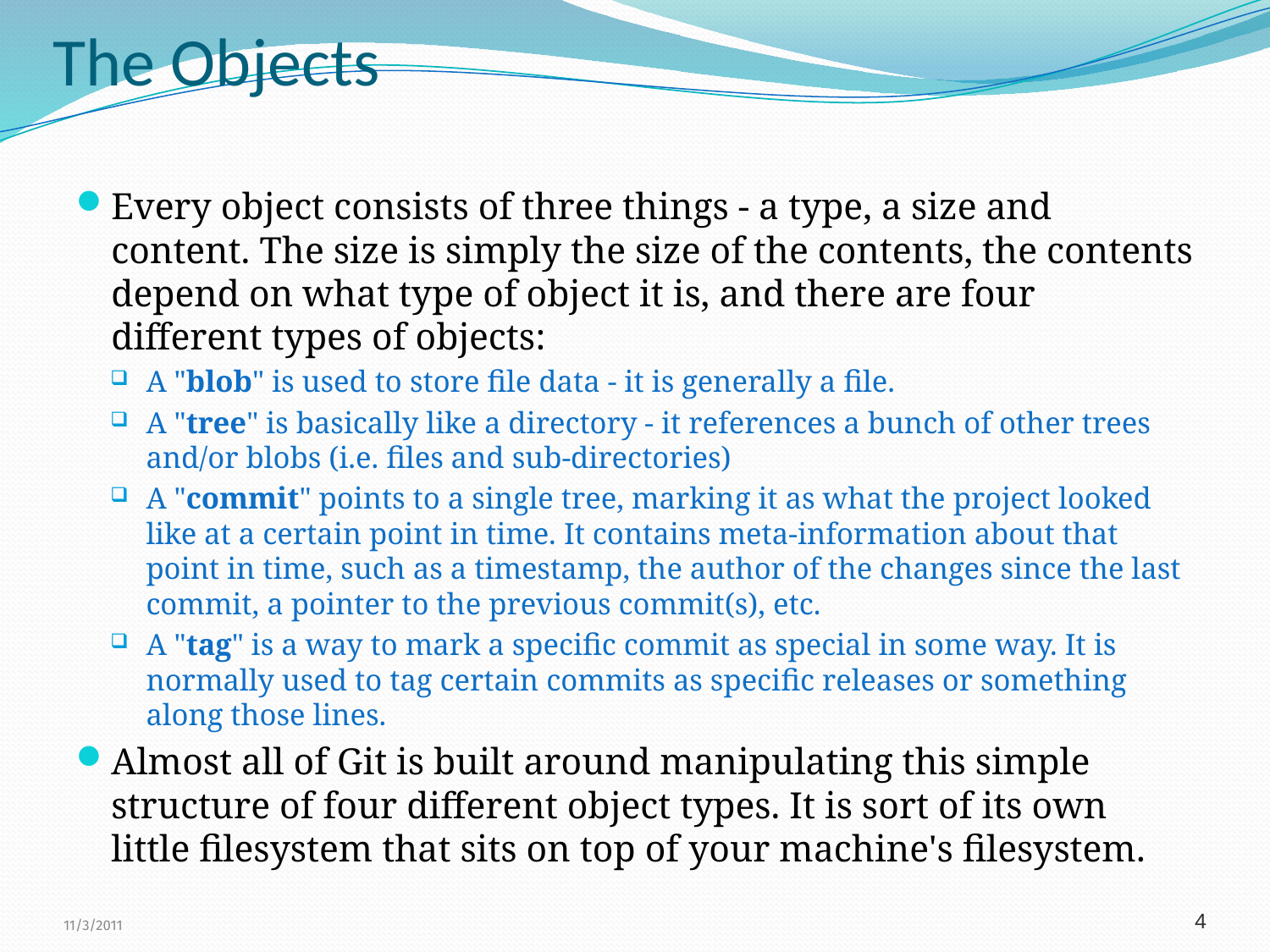

# The Objects
Every object consists of three things - a type, a size and content. The size is simply the size of the contents, the contents depend on what type of object it is, and there are four different types of objects:
A "blob" is used to store file data - it is generally a file.
A "tree" is basically like a directory - it references a bunch of other trees and/or blobs (i.e. files and sub-directories)
A "commit" points to a single tree, marking it as what the project looked like at a certain point in time. It contains meta-information about that point in time, such as a timestamp, the author of the changes since the last commit, a pointer to the previous commit(s), etc.
A "tag" is a way to mark a specific commit as special in some way. It is normally used to tag certain commits as specific releases or something along those lines.
Almost all of Git is built around manipulating this simple structure of four different object types. It is sort of its own little filesystem that sits on top of your machine's filesystem.

11/3/2011
4